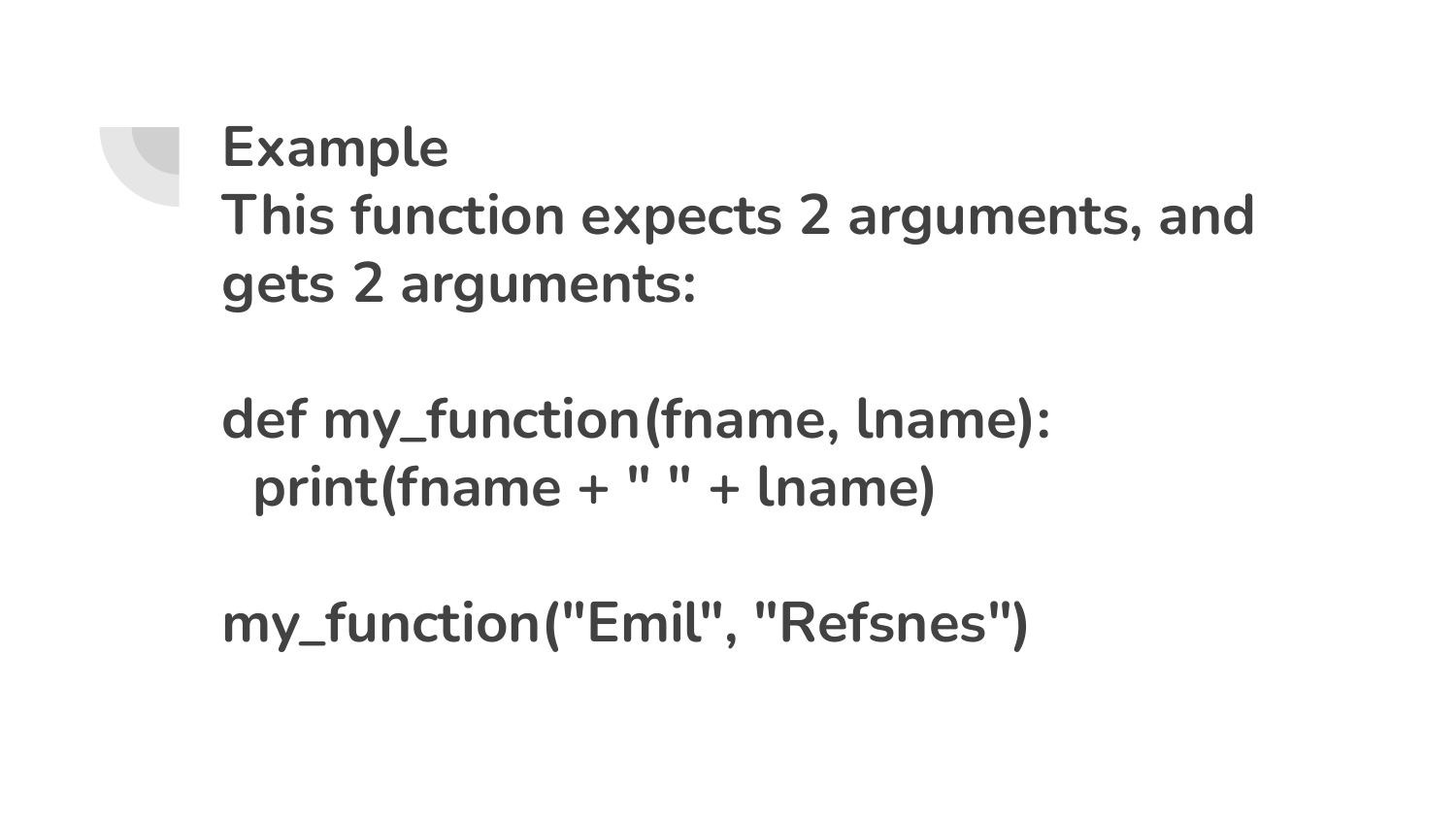

# Example
This function expects 2 arguments, and gets 2 arguments:

def my_function(fname, lname):
  print(fname + " " + lname)

my_function("Emil", "Refsnes")